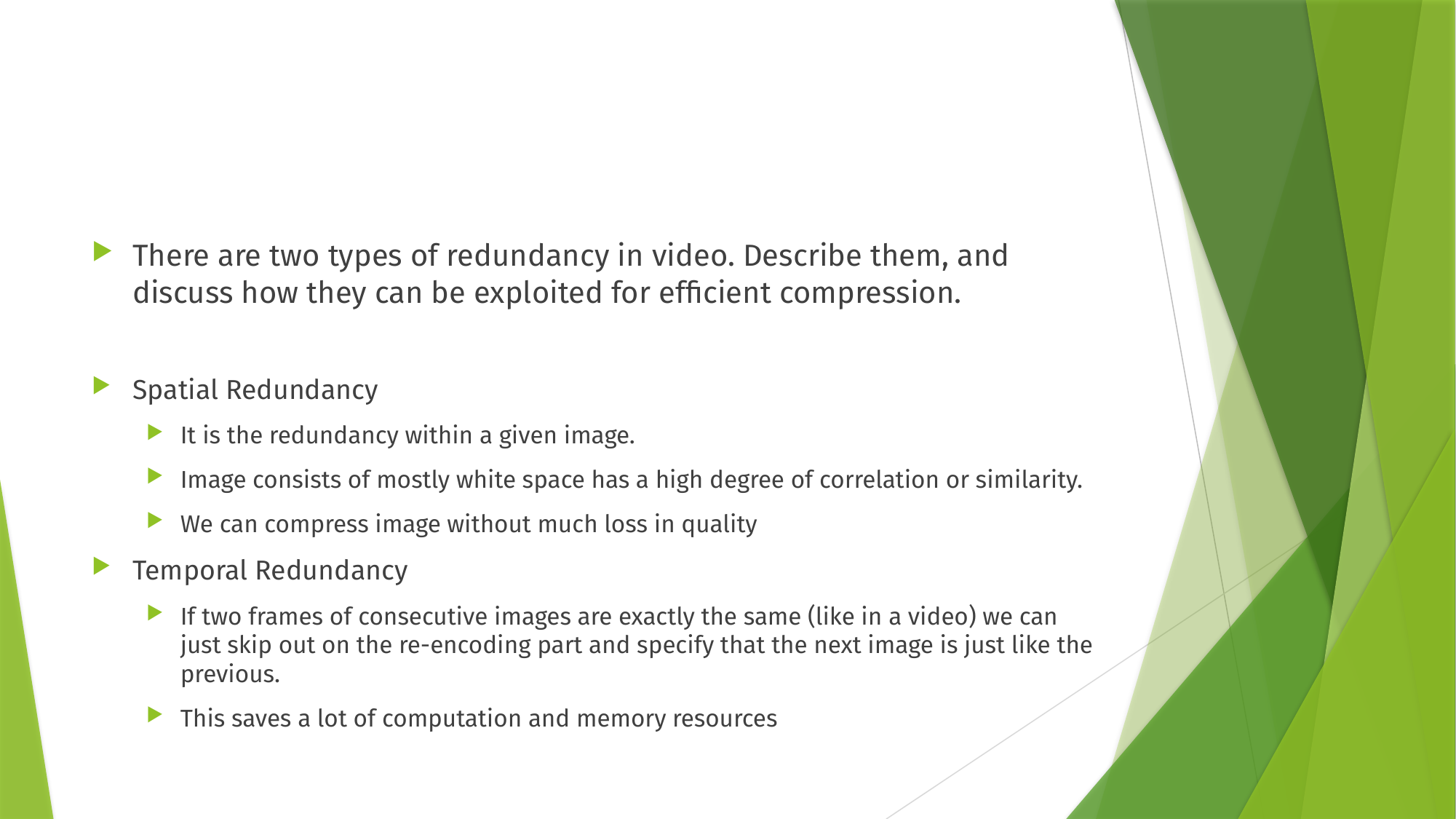

#
There are two types of redundancy in video. Describe them, and discuss how they can be exploited for efficient compression.

Spatial Redundancy
It is the redundancy within a given image.
Image consists of mostly white space has a high degree of correlation or similarity.
We can compress image without much loss in quality
Temporal Redundancy
If two frames of consecutive images are exactly the same (like in a video) we can just skip out on the re-encoding part and specify that the next image is just like the previous.
This saves a lot of computation and memory resources